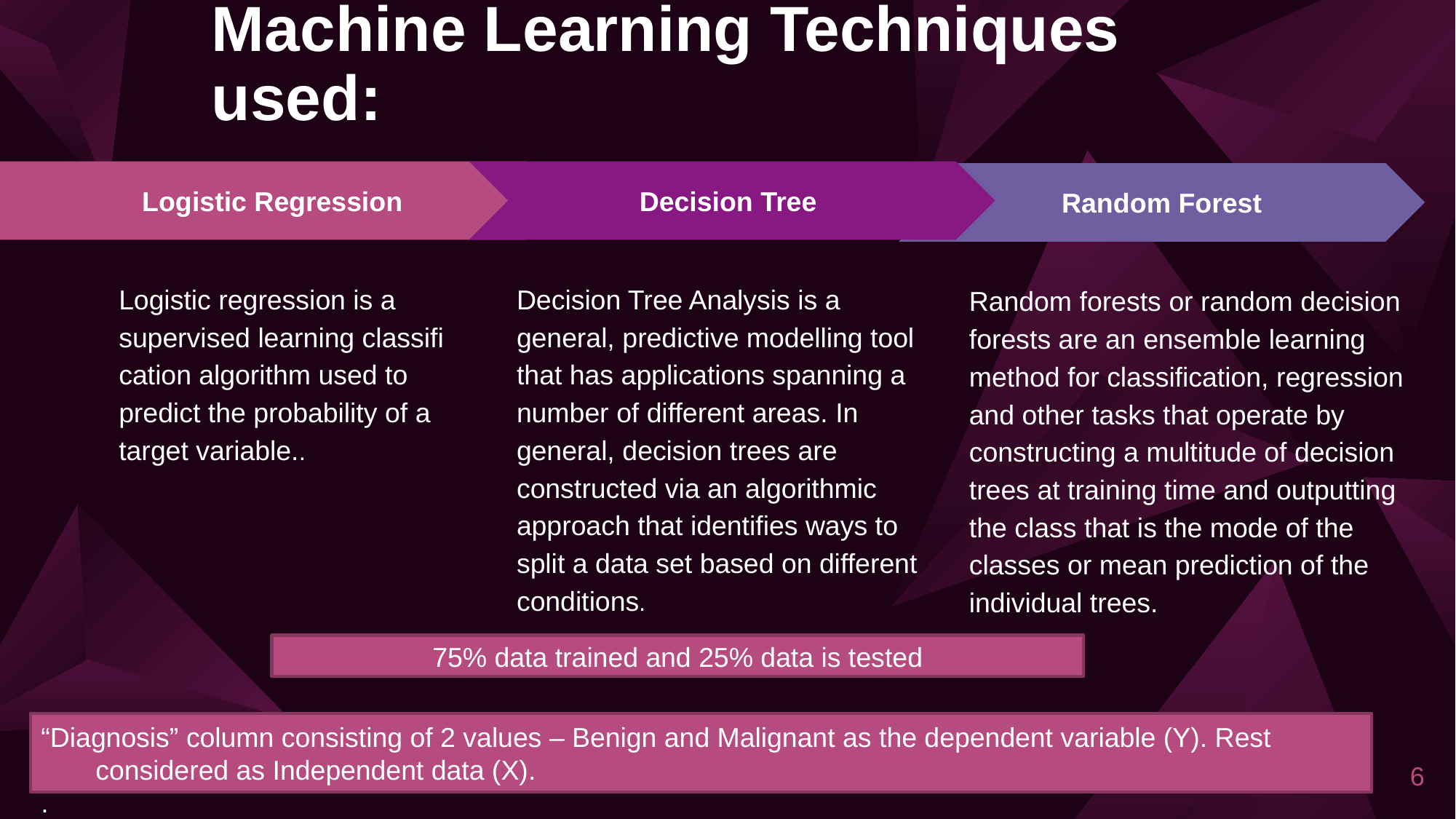

# Machine Learning Techniques used:
Decision Tree
Decision Tree Analysis is a general, predictive modelling tool that has applications spanning a number of different areas. In general, decision trees are constructed via an algorithmic approach that identifies ways to split a data set based on different conditions.
Logistic Regression
Logistic regression is a supervised learning classification algorithm used to predict the probability of a target variable..
Random Forest
Random forests or random decision forests are an ensemble learning method for classification, regression and other tasks that operate by constructing a multitude of decision trees at training time and outputting the class that is the mode of the classes or mean prediction of the individual trees.
75% data trained and 25% data is tested

“Diagnosis” column consisting of 2 values – Benign and Malignant as the dependent variable (Y). Rest considered as Independent data (X).
.

6